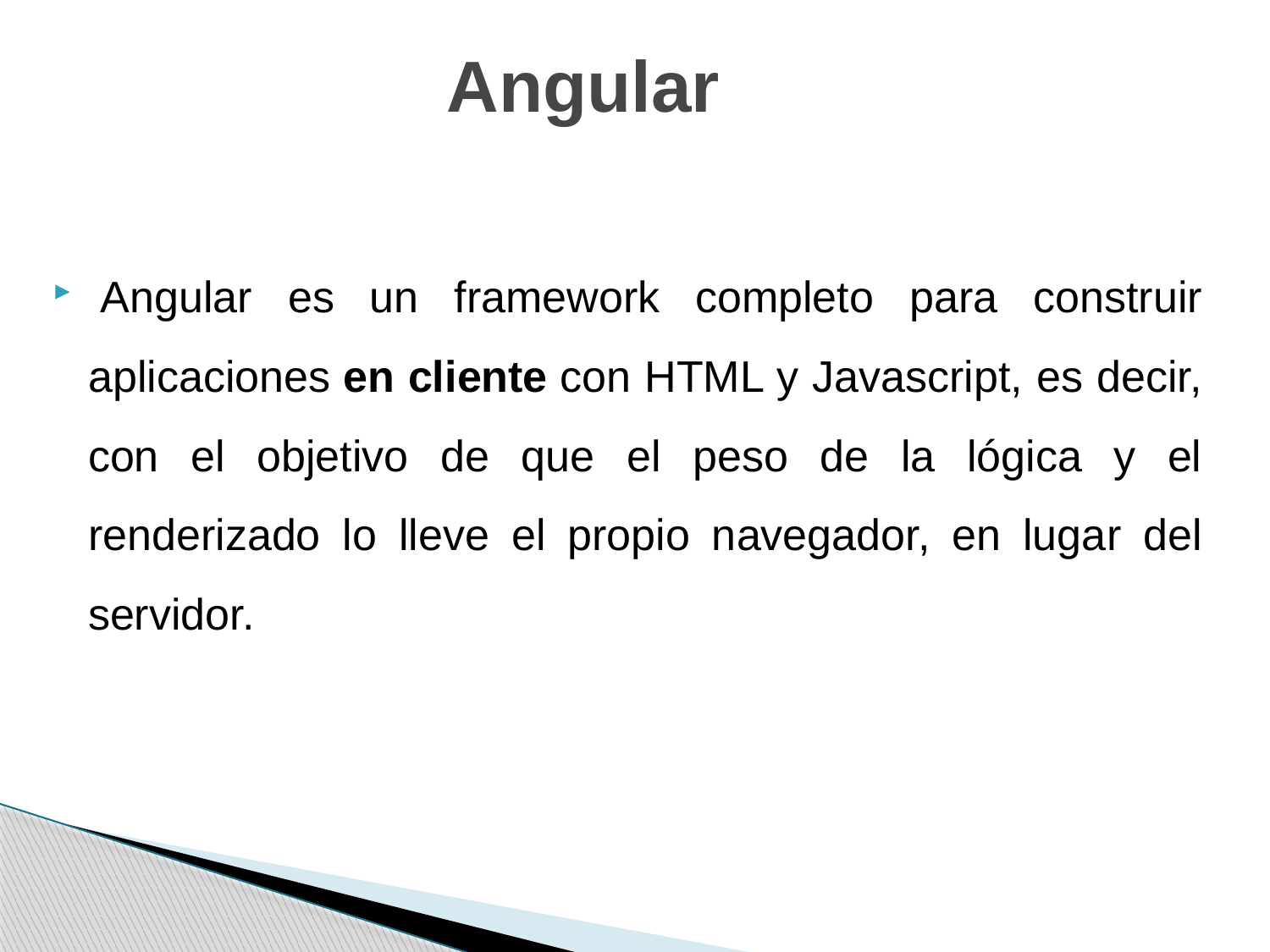

# Angular
 Angular es un framework completo para construir aplicaciones en cliente con HTML y Javascript, es decir, con el objetivo de que el peso de la lógica y el renderizado lo lleve el propio navegador, en lugar del servidor.